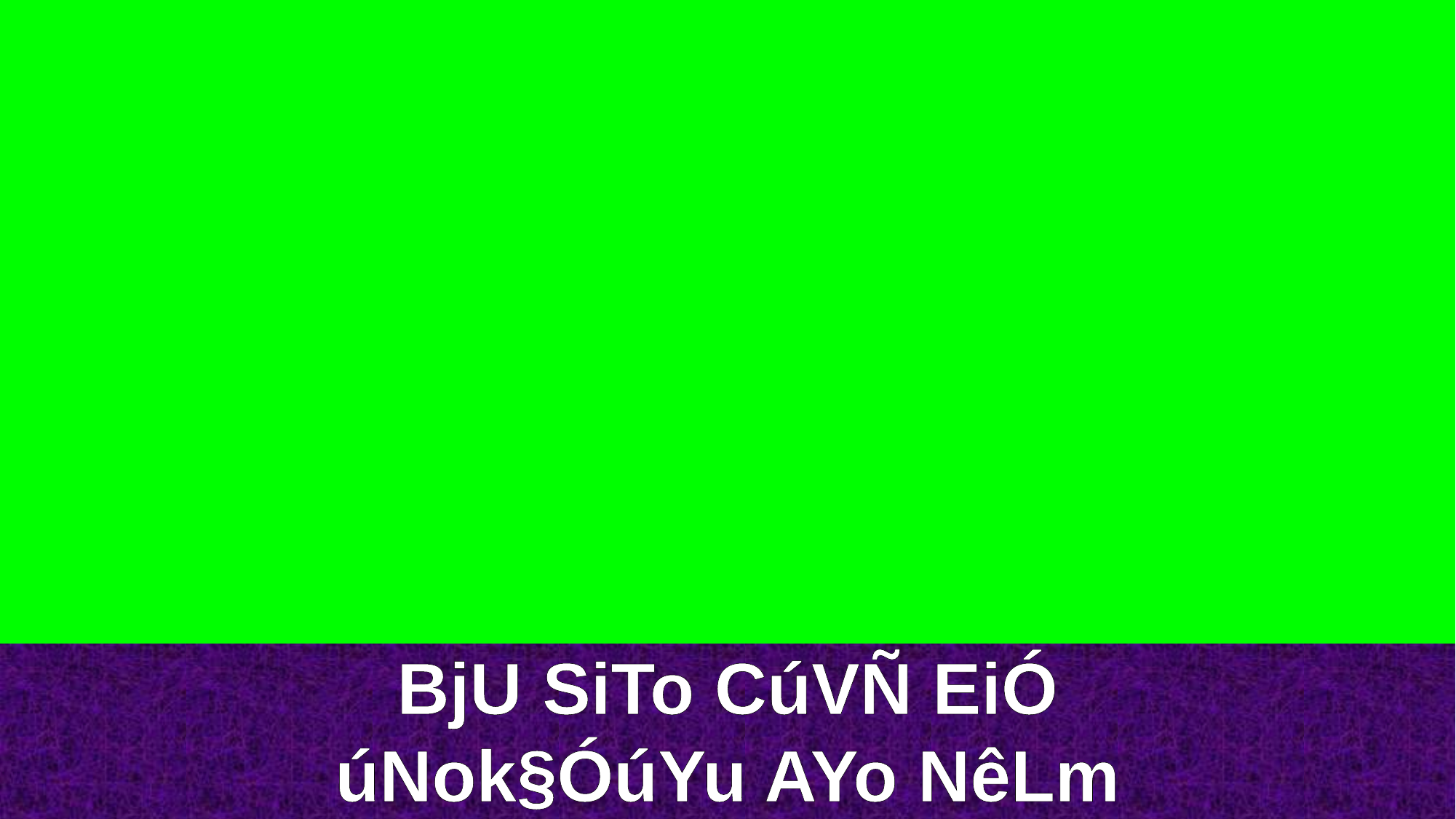

BjU SiTo CúVÑ EiÓ
úNok§ÓúYu AYo NêLm